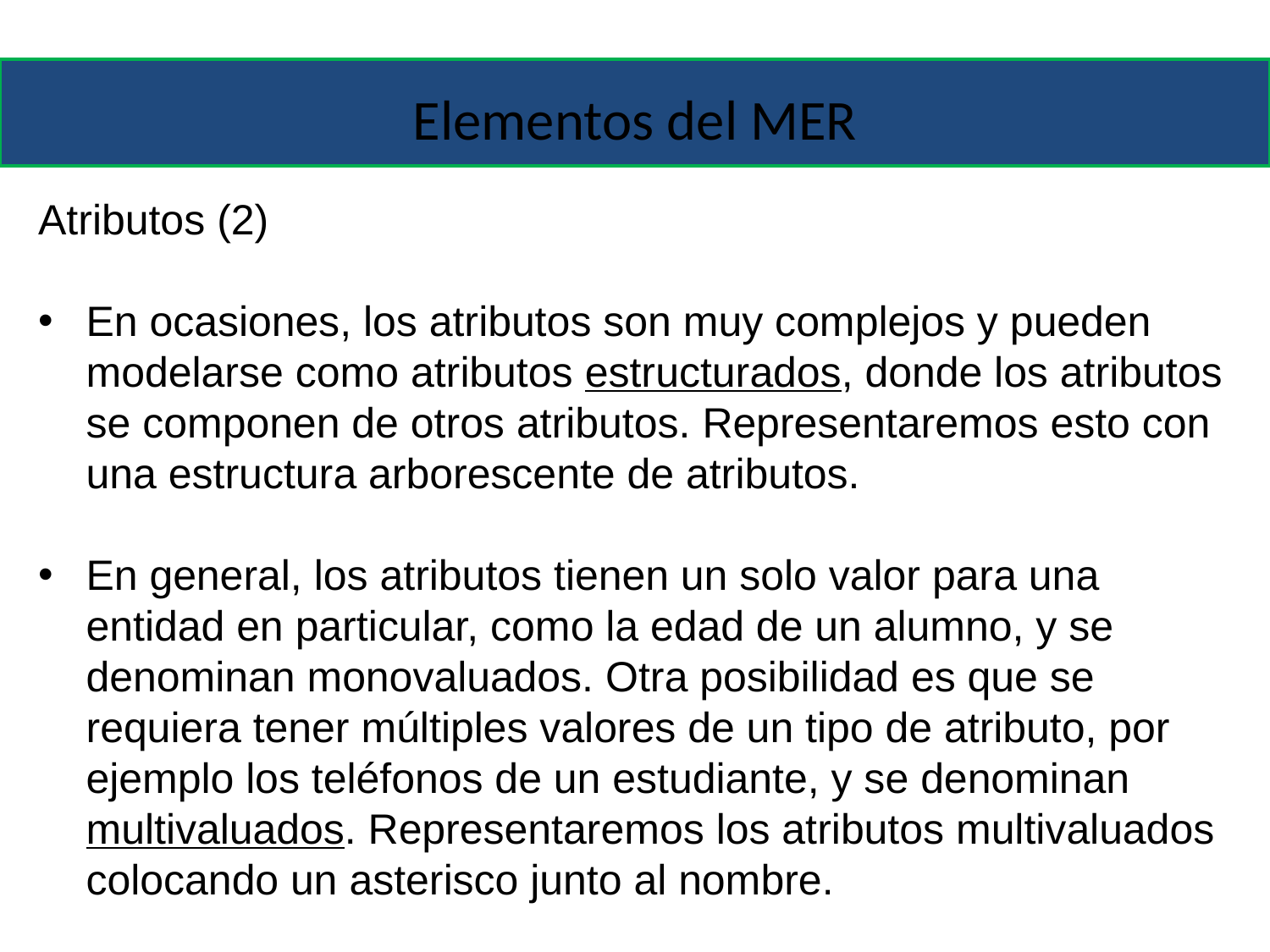

# Elementos del MER

Atributos (2)

En ocasiones, los atributos son muy complejos y pueden modelarse como atributos estructurados, donde los atributos se componen de otros atributos. Representaremos esto con una estructura arborescente de atributos.

En general, los atributos tienen un solo valor para una entidad en particular, como la edad de un alumno, y se denominan monovaluados. Otra posibilidad es que se requiera tener múltiples valores de un tipo de atributo, por ejemplo los teléfonos de un estudiante, y se denominan multivaluados. Representaremos los atributos multivaluados colocando un asterisco junto al nombre.